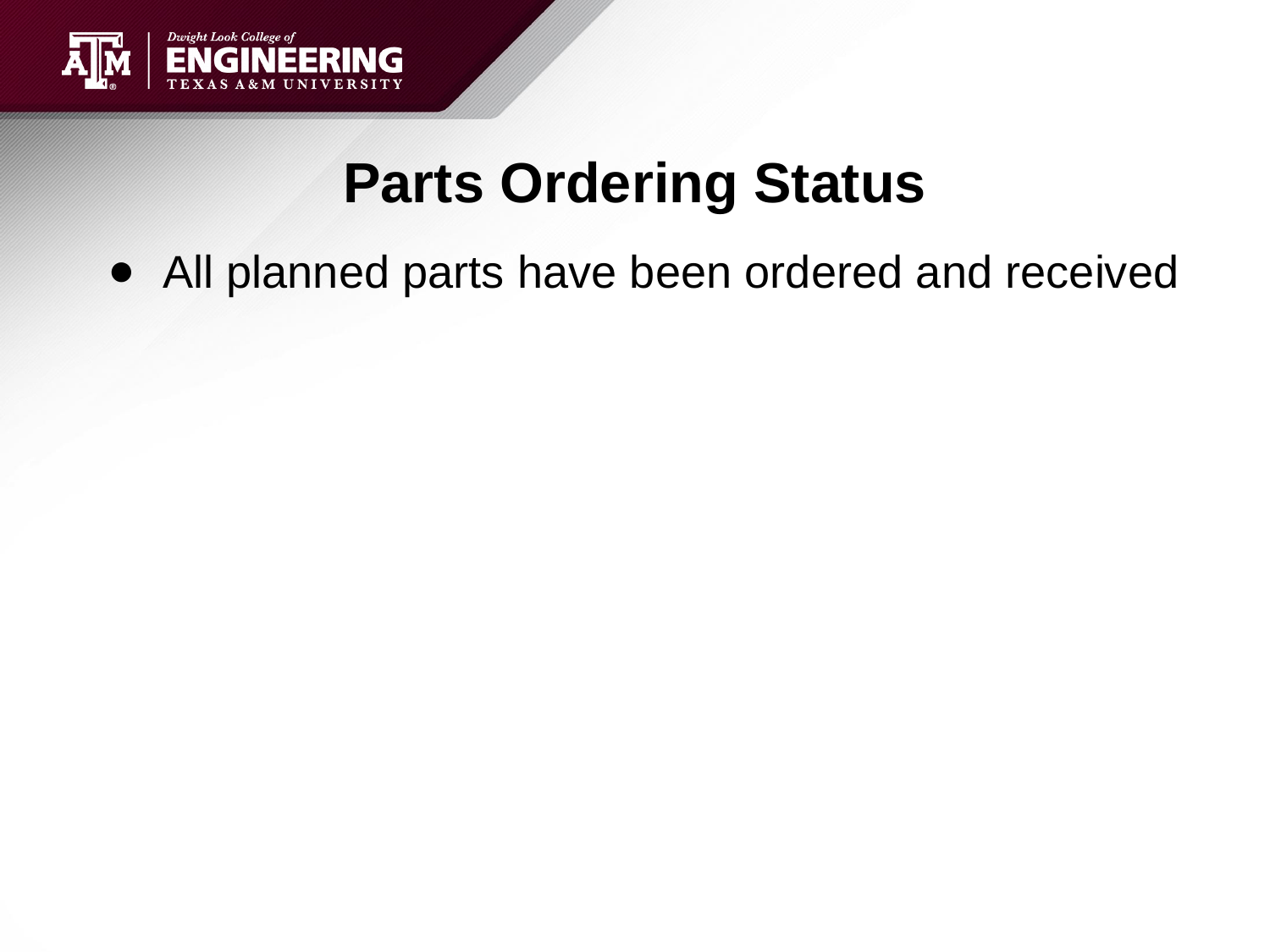

# Parts Ordering Status
All planned parts have been ordered and received